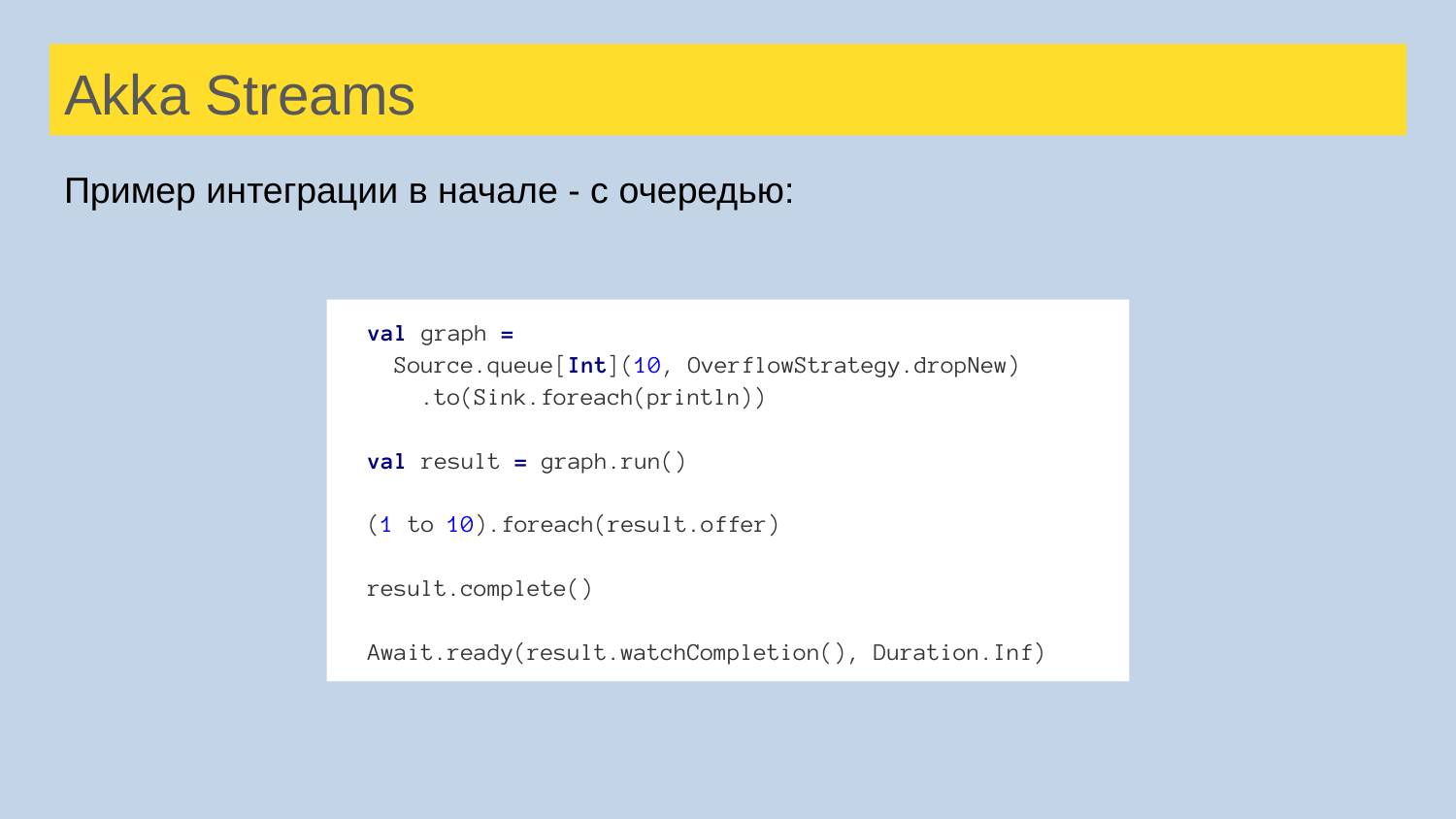

# Akka Streams
Пример интеграции в начале - с очередью:
  val graph =
    Source.queue[Int](10, OverflowStrategy.dropNew)
      .to(Sink.foreach(println))
  val result = graph.run()
  (1 to 10).foreach(result.offer)
  result.complete()
  Await.ready(result.watchCompletion(), Duration.Inf)